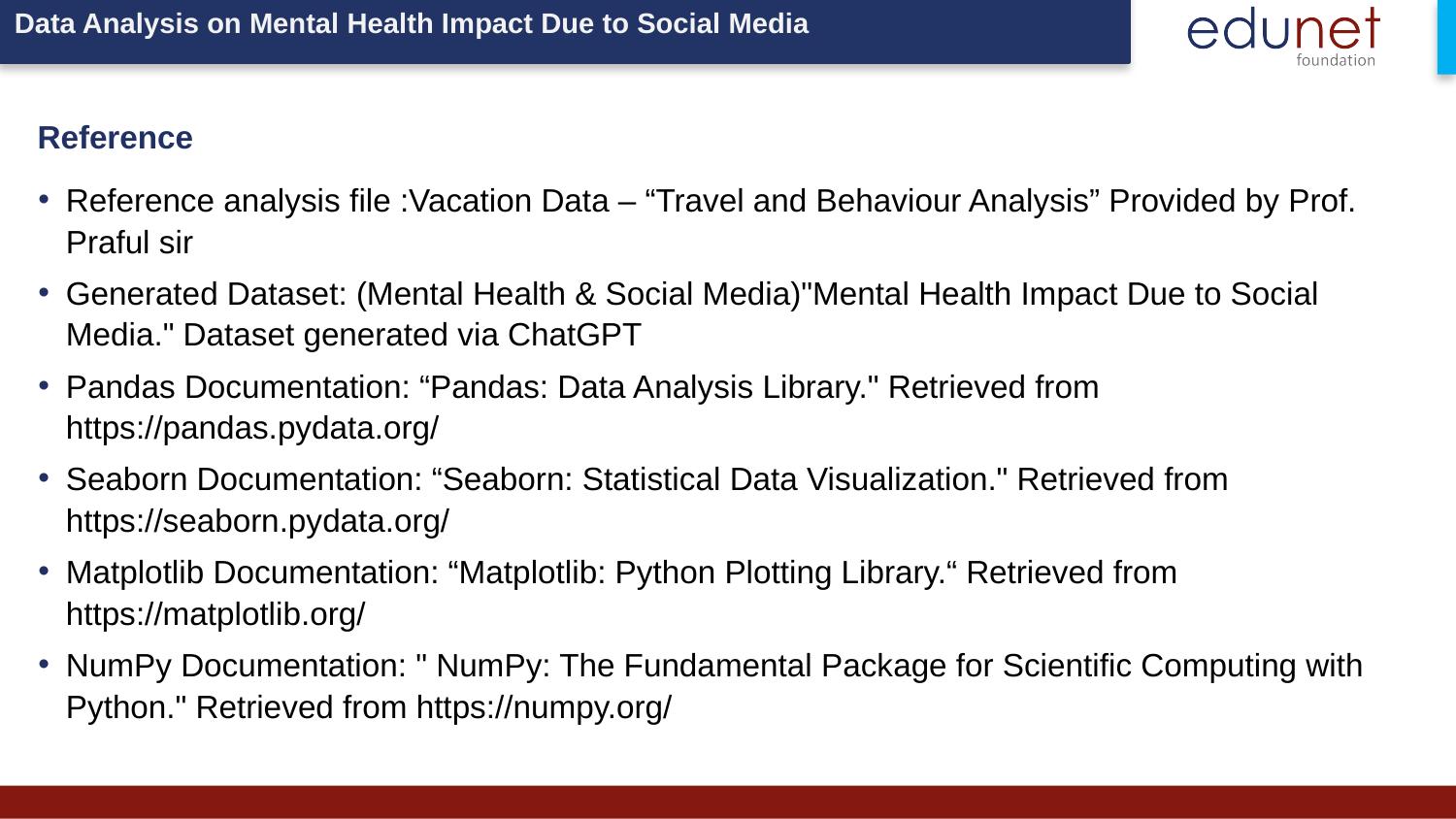

Data Analysis on Mental Health Impact Due to Social Media
Reference
Reference analysis file :Vacation Data – “Travel and Behaviour Analysis” Provided by Prof. Praful sir
Generated Dataset: (Mental Health & Social Media)"Mental Health Impact Due to Social Media." Dataset generated via ChatGPT
Pandas Documentation: “Pandas: Data Analysis Library." Retrieved from https://pandas.pydata.org/
Seaborn Documentation: “Seaborn: Statistical Data Visualization." Retrieved from https://seaborn.pydata.org/
Matplotlib Documentation: “Matplotlib: Python Plotting Library.“ Retrieved from https://matplotlib.org/
NumPy Documentation: " NumPy: The Fundamental Package for Scientific Computing with Python." Retrieved from https://numpy.org/